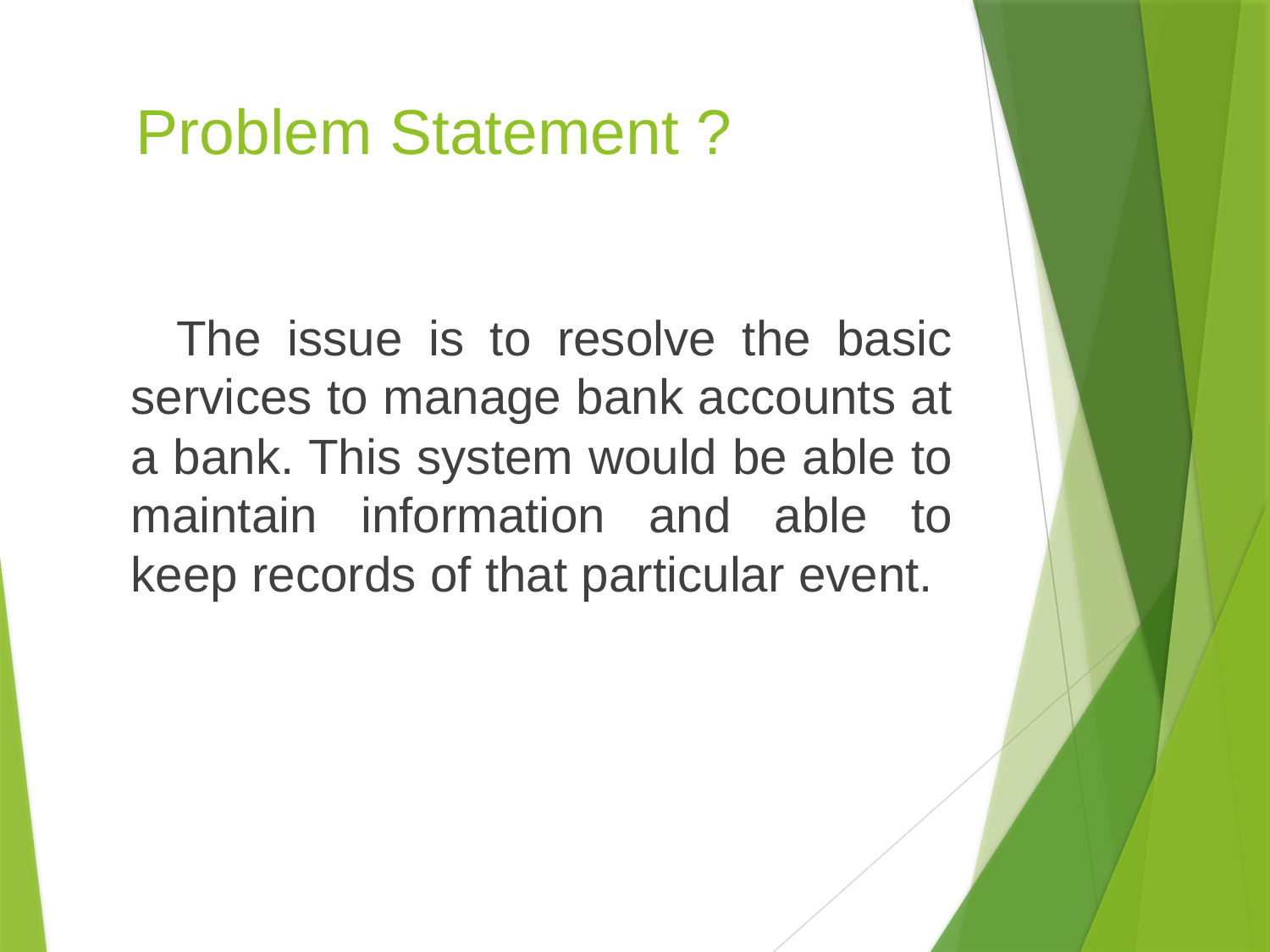

# Problem Statement ?
    The issue is to resolve the basic services to manage bank accounts at a bank. This system would be able to maintain information and able to keep records of that particular event.